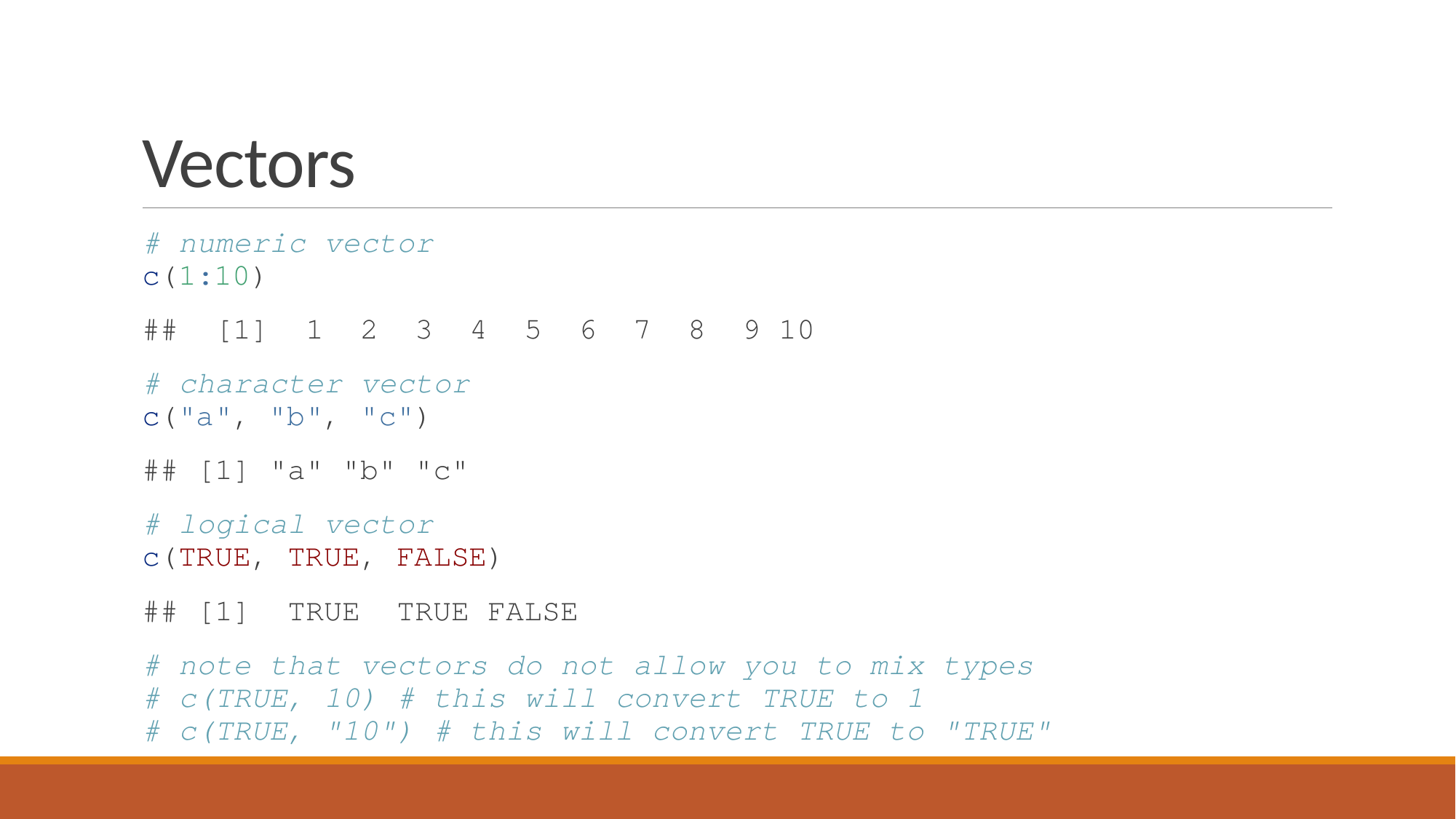

# Vectors
# numeric vector c(1:10)
##  [1]  1  2  3  4  5  6  7  8  9 10
# character vector c("a", "b", "c")
## [1] "a" "b" "c"
# logical vector c(TRUE, TRUE, FALSE)
## [1]  TRUE  TRUE FALSE
# note that vectors do not allow you to mix types # c(TRUE, 10) # this will convert TRUE to 1 # c(TRUE, "10") # this will convert TRUE to "TRUE"